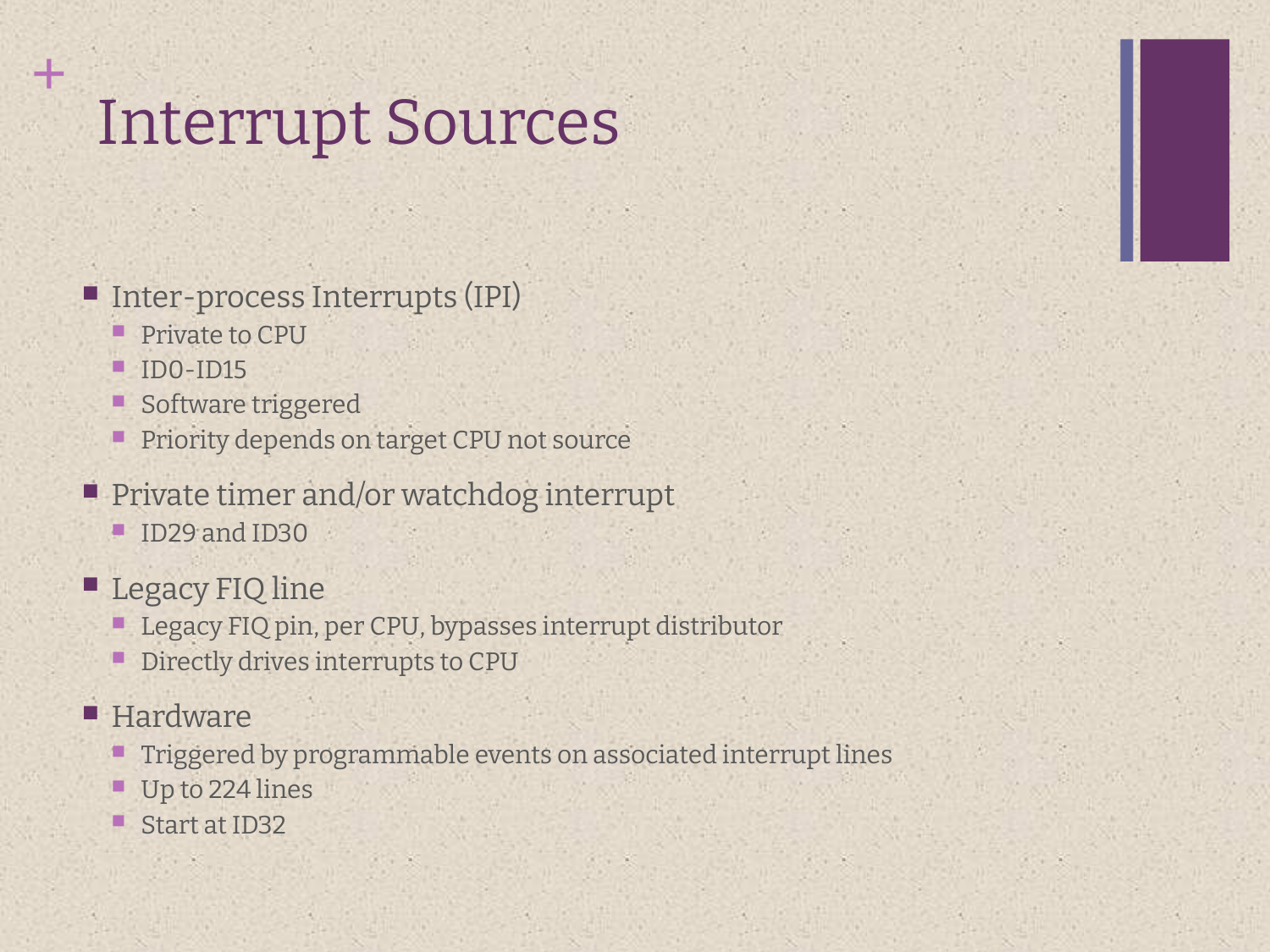

# Interrupt Sources
Inter-process Interrupts (IPI)
Private to CPU
ID0-ID15
Software triggered
Priority depends on target CPU not source
Private timer and/or watchdog interrupt
ID29 and ID30
Legacy FIQ line
Legacy FIQ pin, per CPU, bypasses interrupt distributor
Directly drives interrupts to CPU
Hardware
Triggered by programmable events on associated interrupt lines
Up to 224 lines
Start at ID32